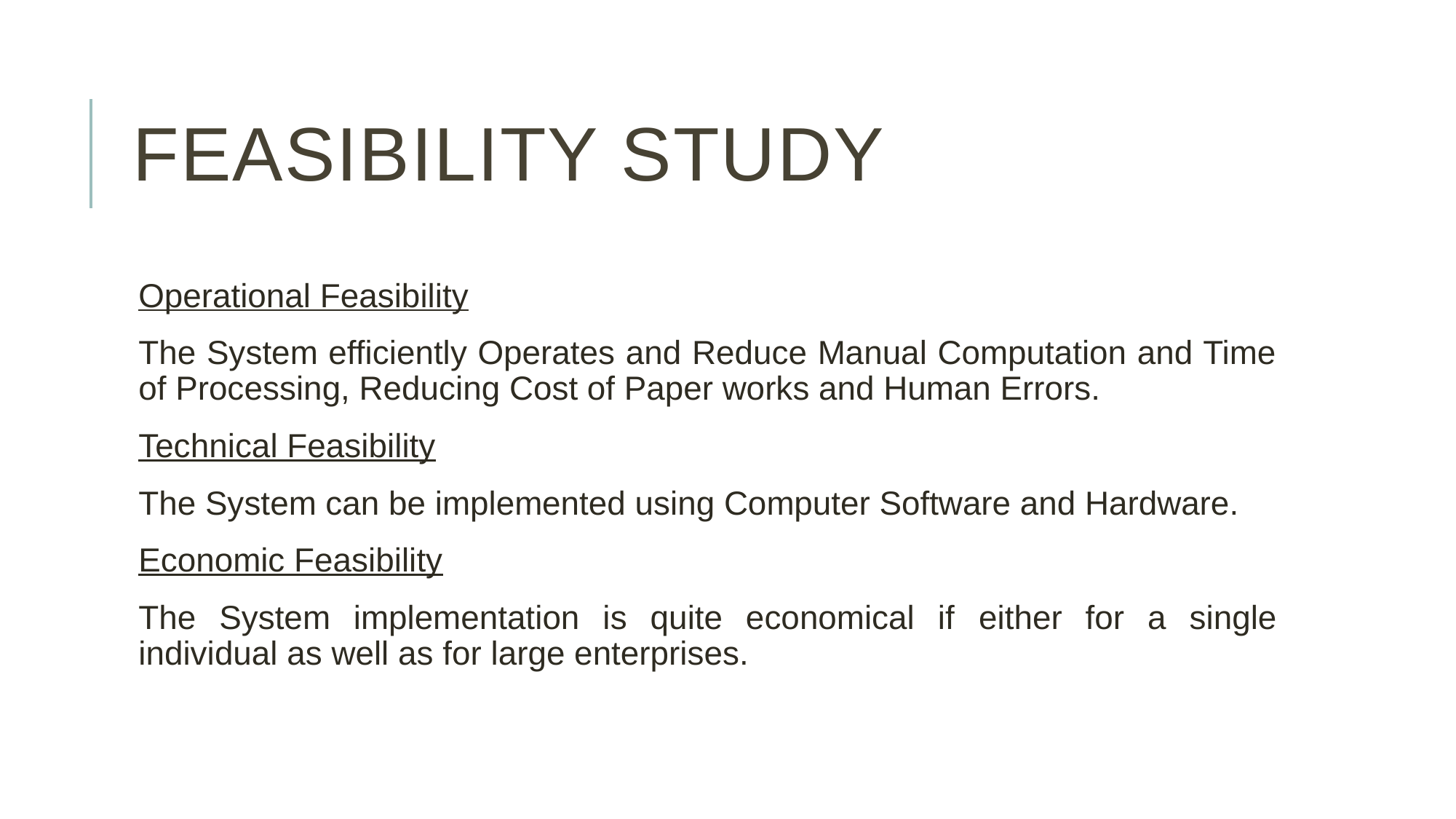

# Feasibility Study
Operational Feasibility
The System efficiently Operates and Reduce Manual Computation and Time of Processing, Reducing Cost of Paper works and Human Errors.
Technical Feasibility
The System can be implemented using Computer Software and Hardware.
Economic Feasibility
The System implementation is quite economical if either for a single individual as well as for large enterprises.